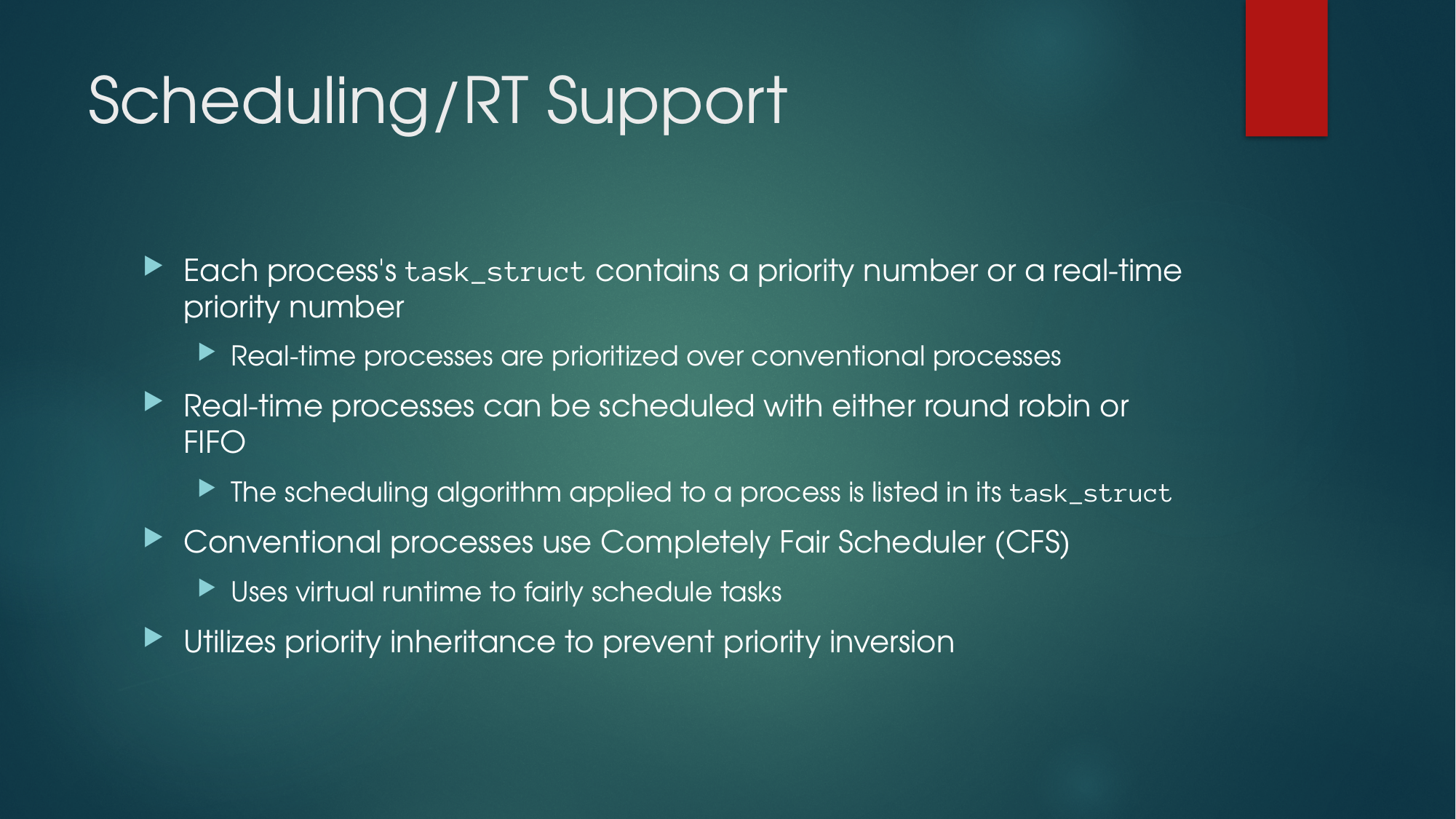

# Scheduling/RT Support
Each process's task_struct contains a priority number or a real-time priority number
Real-time processes are prioritized over conventional processes
Real-time processes can be scheduled with either round robin or FIFO
The scheduling algorithm applied to a process is listed in its task_struct
Conventional processes use Completely Fair Scheduler (CFS)
Uses virtual runtime to fairly schedule tasks
Utilizes priority inheritance to prevent priority inversion